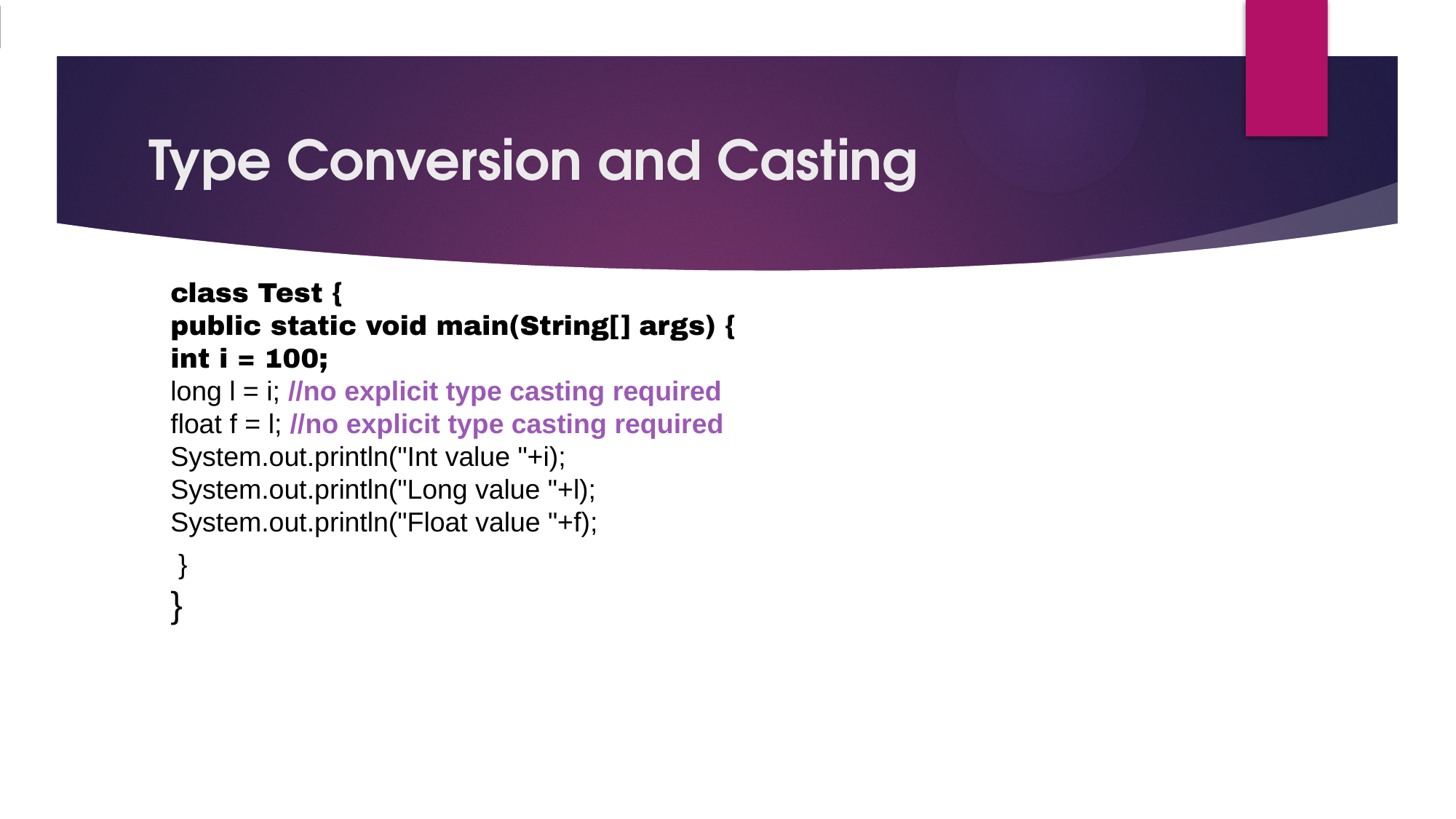

# Type Conversion and Casting
class Test {
public static void main(String[] args) {
int i = 100;
long l = i; //no explicit type casting required
float f = l; //no explicit type casting required
System.out.println("Int value "+i);
System.out.println("Long value "+l);
System.out.println("Float value "+f);
 }
}